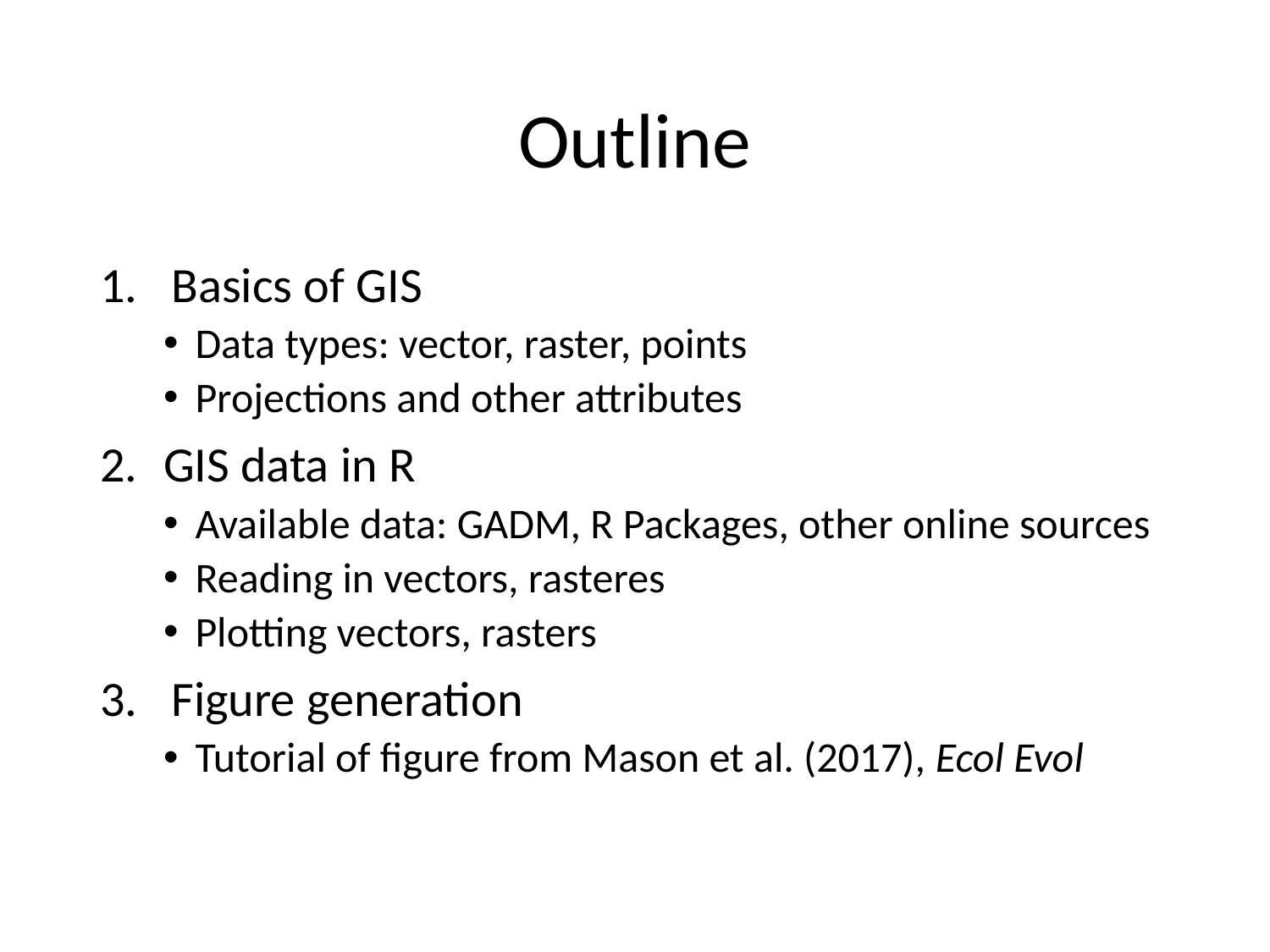

# Outline
Basics of GIS
Data types: vector, raster, points
Projections and other attributes
GIS data in R
Available data: GADM, R Packages, other online sources
Reading in vectors, rasteres
Plotting vectors, rasters
Figure generation
Tutorial of figure from Mason et al. (2017), Ecol Evol